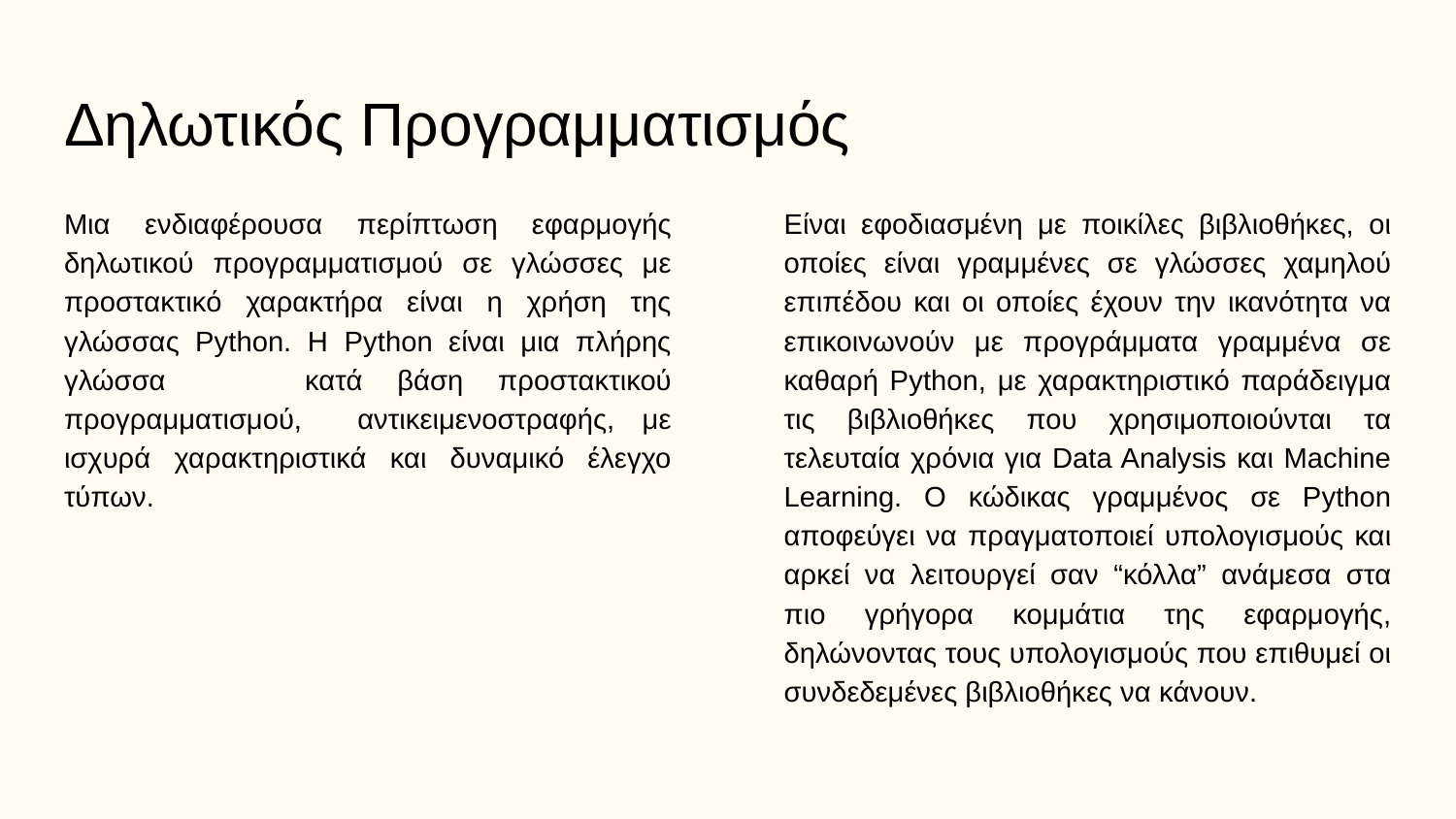

# Δηλωτικός Προγραμματισμός
Μια ενδιαφέρουσα περίπτωση εφαρμογής δηλωτικού προγραμματισμού σε γλώσσες με προστακτικό χαρακτήρα είναι η χρήση της γλώσσας Python. Η Python είναι μια πλήρης γλώσσα    κατά βάση προστακτικού προγραμματισμού,  αντικειμενοστραφής, με ισχυρά χαρακτηριστικά και δυναμικό έλεγχο τύπων.
Είναι εφοδιασμένη με ποικίλες βιβλιοθήκες, οι οποίες είναι γραμμένες σε γλώσσες χαμηλού επιπέδου και οι οποίες έχουν την ικανότητα να επικοινωνούν με προγράμματα γραμμένα σε καθαρή Python, με χαρακτηριστικό παράδειγμα τις βιβλιοθήκες που χρησιμοποιούνται τα τελευταία χρόνια για Data Analysis και Machine Learning. Ο κώδικας γραμμένος σε Python αποφεύγει να πραγματοποιεί υπολογισμούς και αρκεί να λειτουργεί σαν “κόλλα” ανάμεσα στα πιο γρήγορα κομμάτια της εφαρμογής, δηλώνοντας τους υπολογισμούς που επιθυμεί οι συνδεδεμένες βιβλιοθήκες να κάνουν.